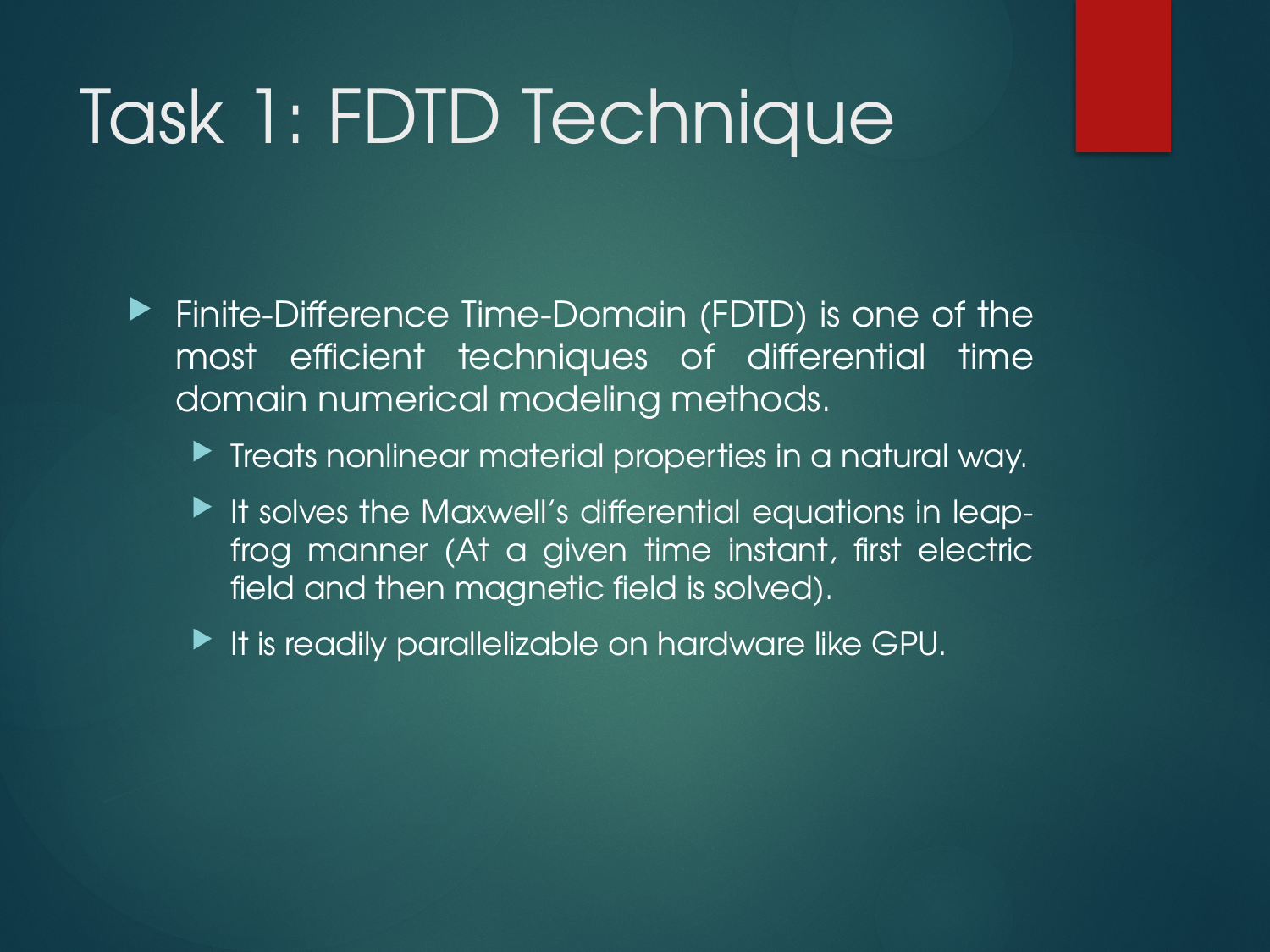

# Task 1: FDTD Technique
Finite-Difference Time-Domain (FDTD) is one of the most efficient techniques of differential time domain numerical modeling methods.
Treats nonlinear material properties in a natural way.
It solves the Maxwell’s differential equations in leap-frog manner (At a given time instant, first electric field and then magnetic field is solved).
It is readily parallelizable on hardware like GPU.